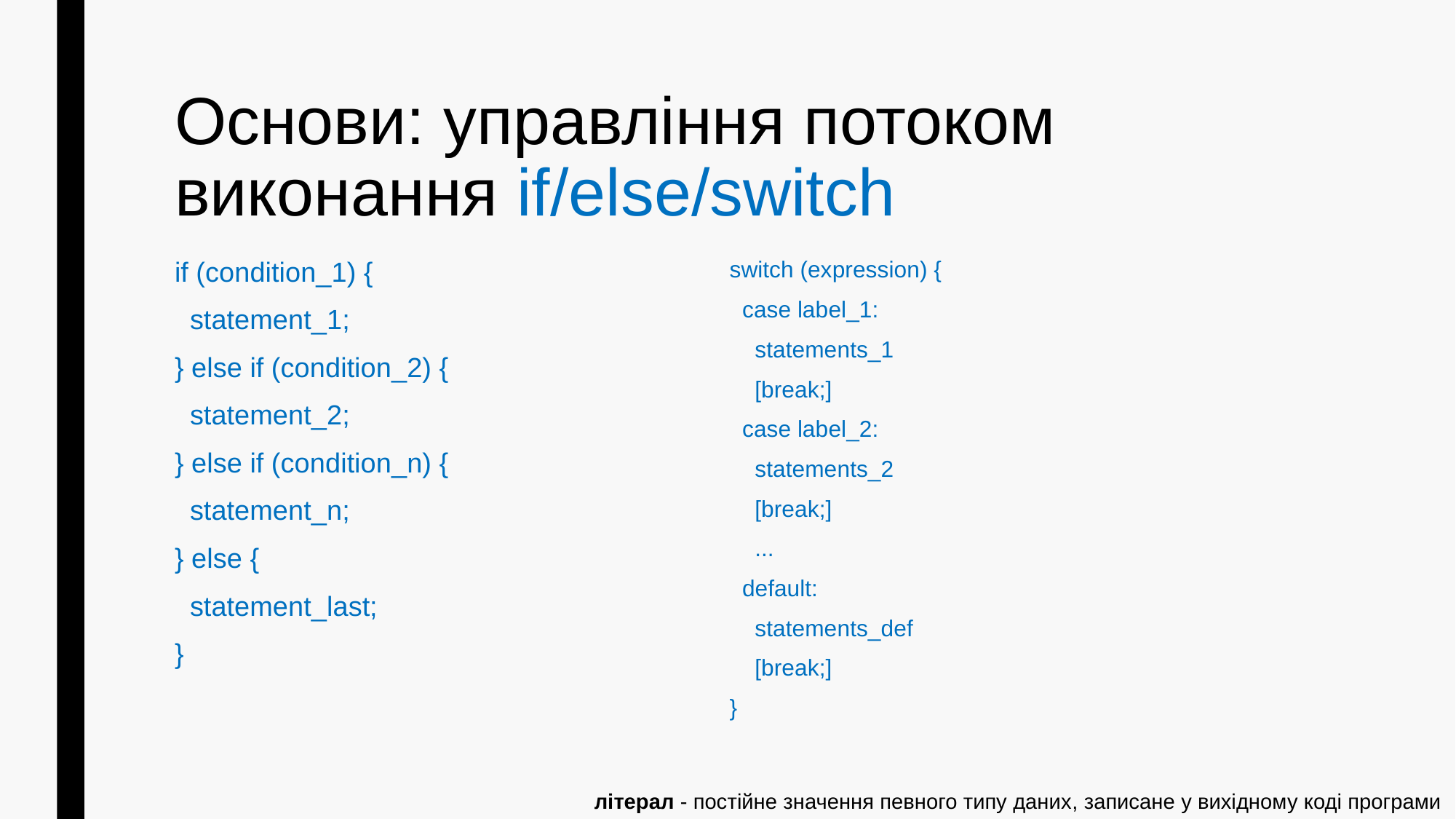

# Основи: управління потоком виконання if/else/switch
if (condition_1) {
  statement_1;
} else if (condition_2) {
  statement_2;
} else if (condition_n) {
  statement_n;
} else {
  statement_last;
}

switch (expression) {
  case label_1:
    statements_1
    [break;]
  case label_2:
    statements_2
    [break;]
    ...
  default:
    statements_def
    [break;]
}
літерал - постійне значення певного типу даних, записане у вихідному коді програми